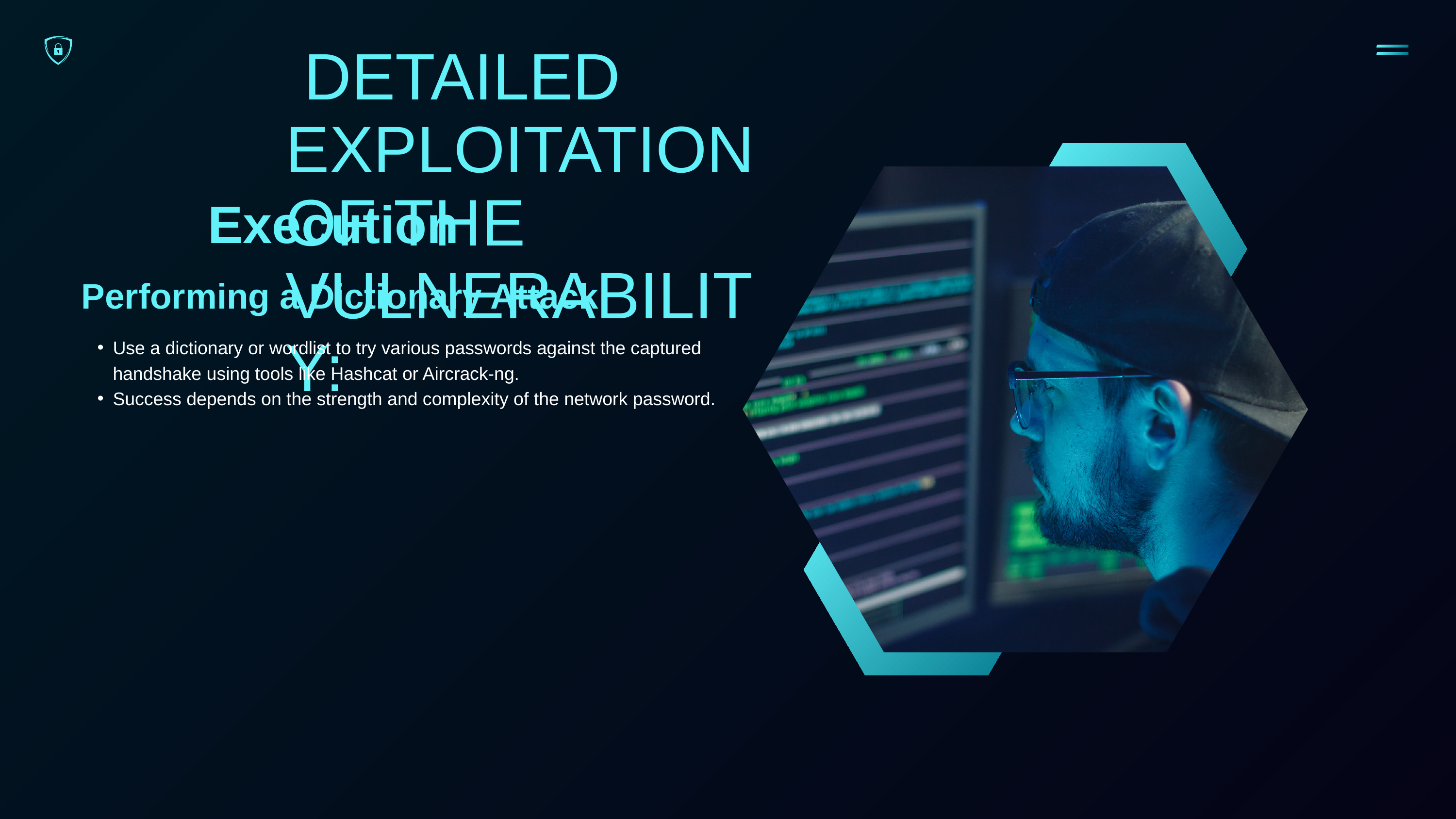

DETAILED EXPLOITATION OF THE VULNERABILITY:

Execution
Performing a Dictionary Attack:
Use a dictionary or wordlist to try various passwords against the captured handshake using tools like Hashcat or Aircrack-ng.
Success depends on the strength and complexity of the network password.